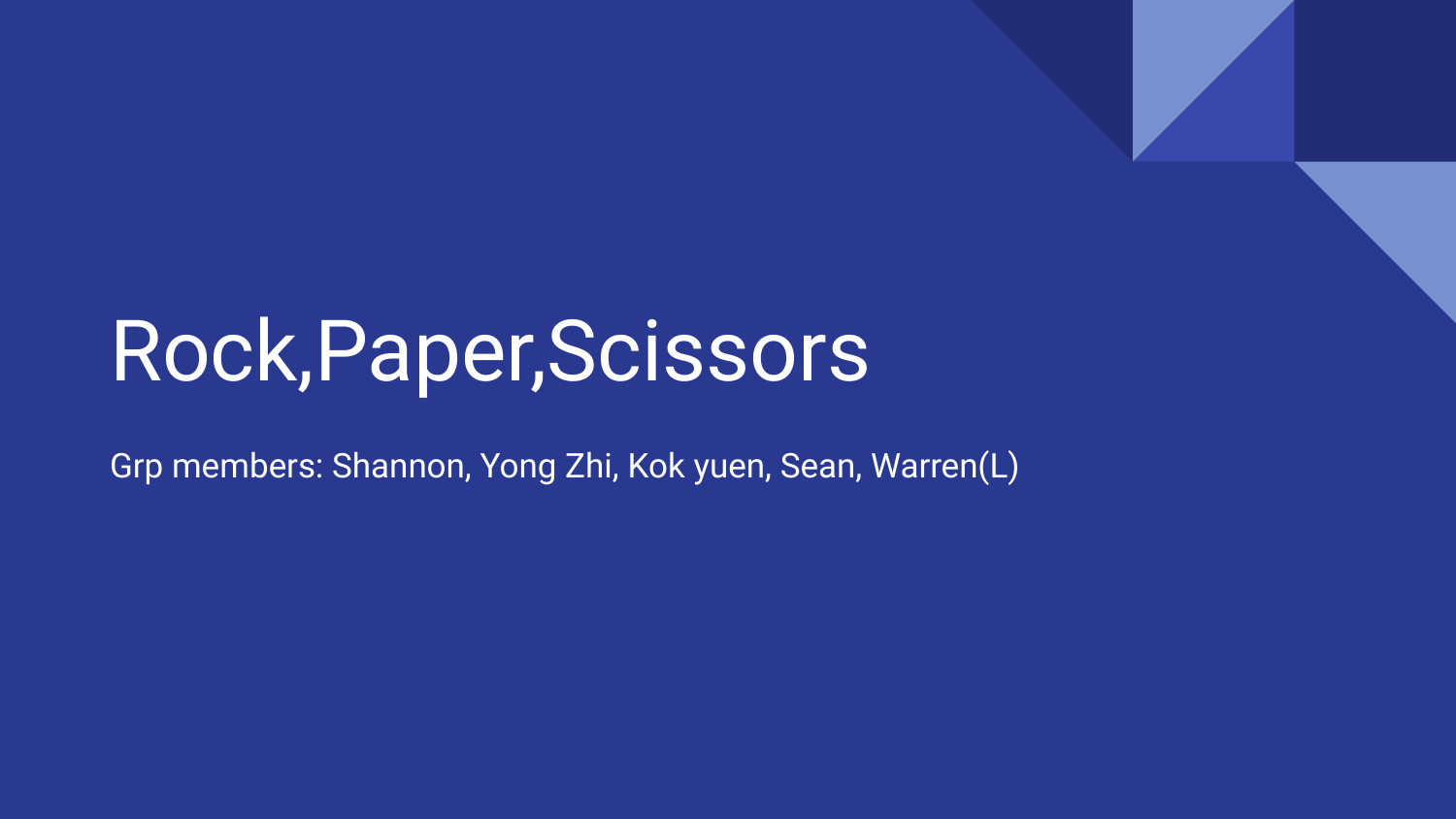

# Rock,Paper,Scissors
Grp members: Shannon, Yong Zhi, Kok yuen, Sean, Warren(L)